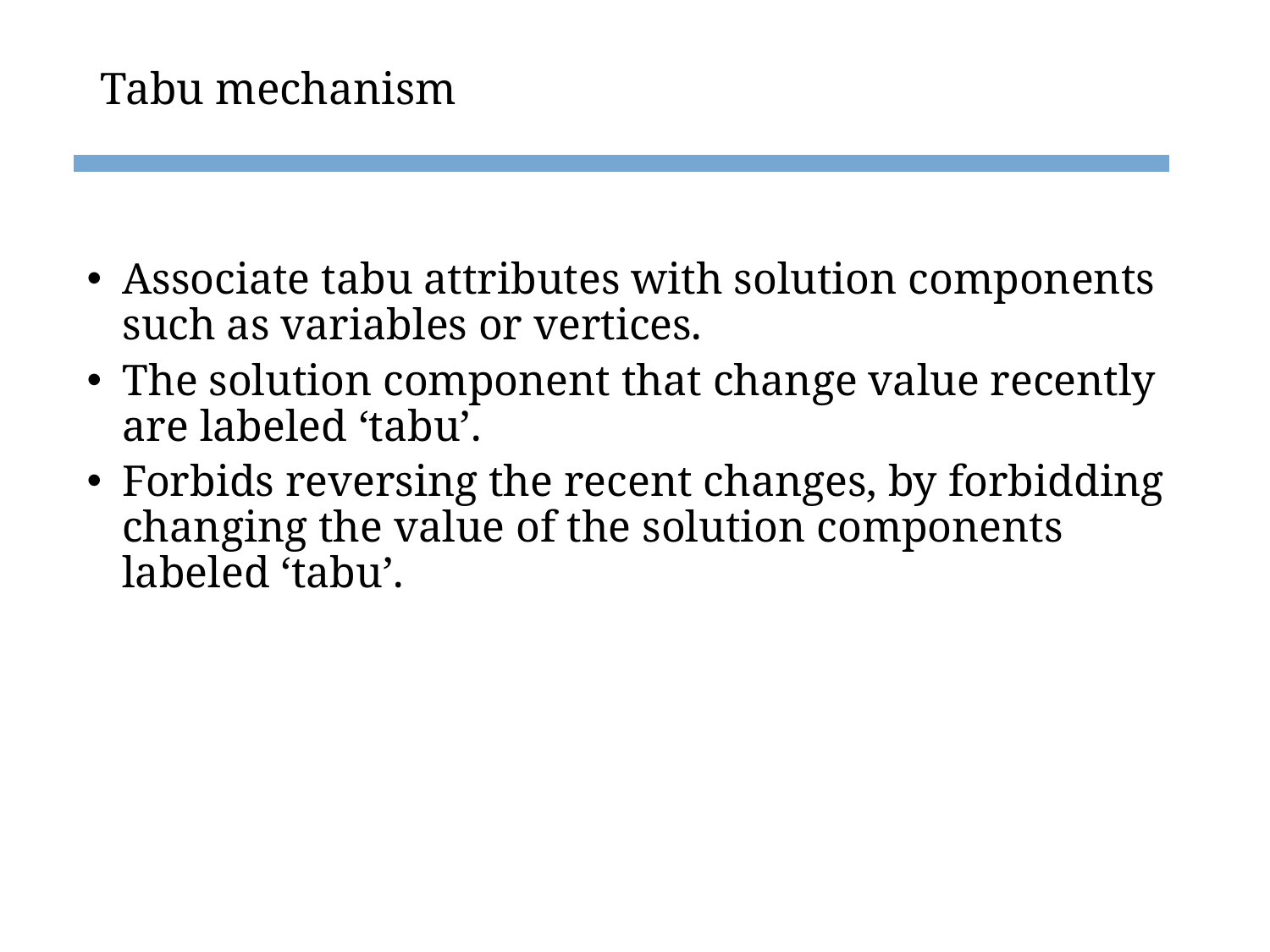

# Tabu mechanism

Associate tabu attributes with solution components such as variables or vertices.
The solution component that change value recently are labeled ‘tabu’.
Forbids reversing the recent changes, by forbidding changing the value of the solution components labeled ‘tabu’.